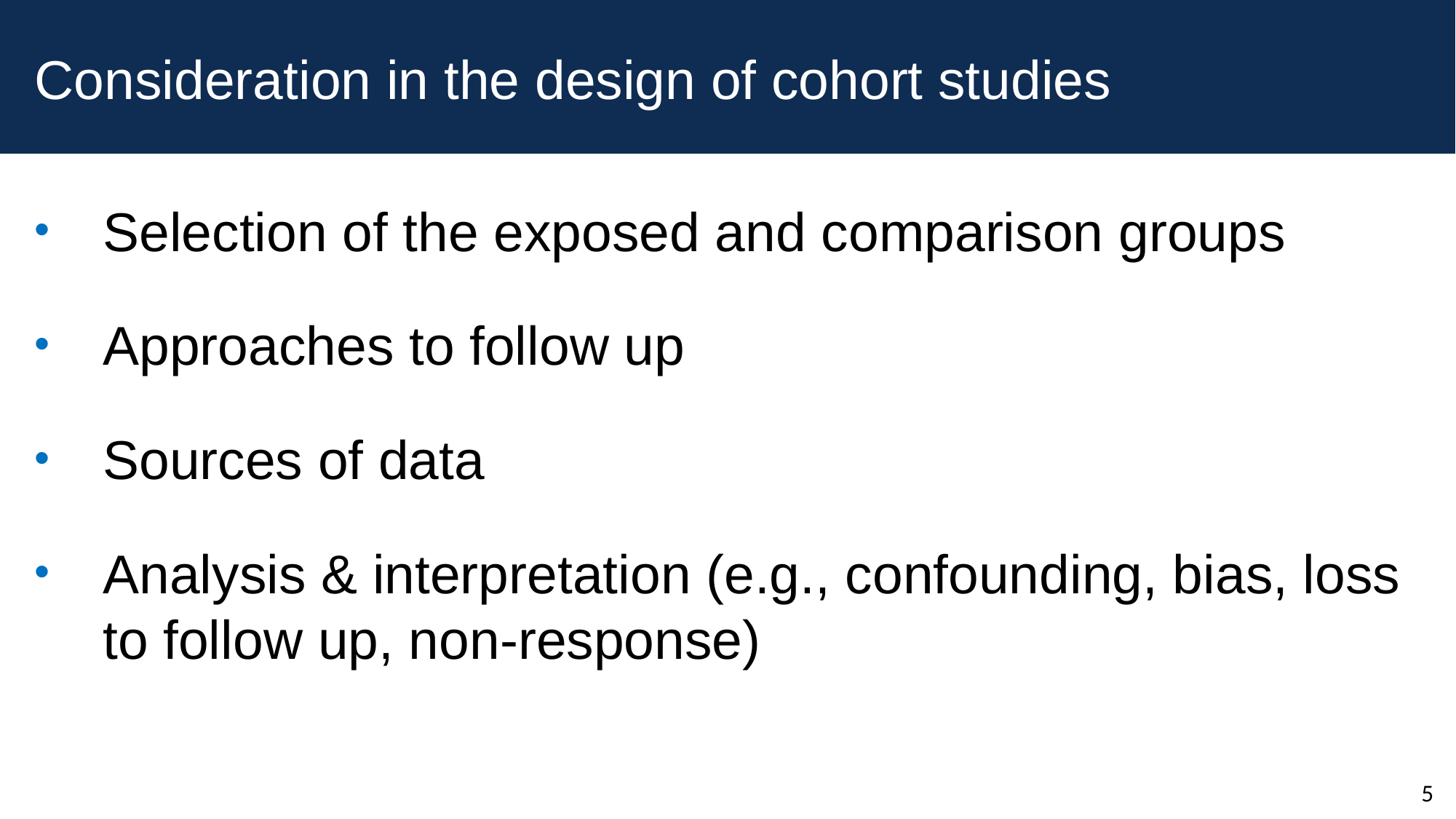

# Consideration in the design of cohort studies
Selection of the exposed and comparison groups
Approaches to follow up
Sources of data
Analysis & interpretation (e.g., confounding, bias, loss to follow up, non-response)